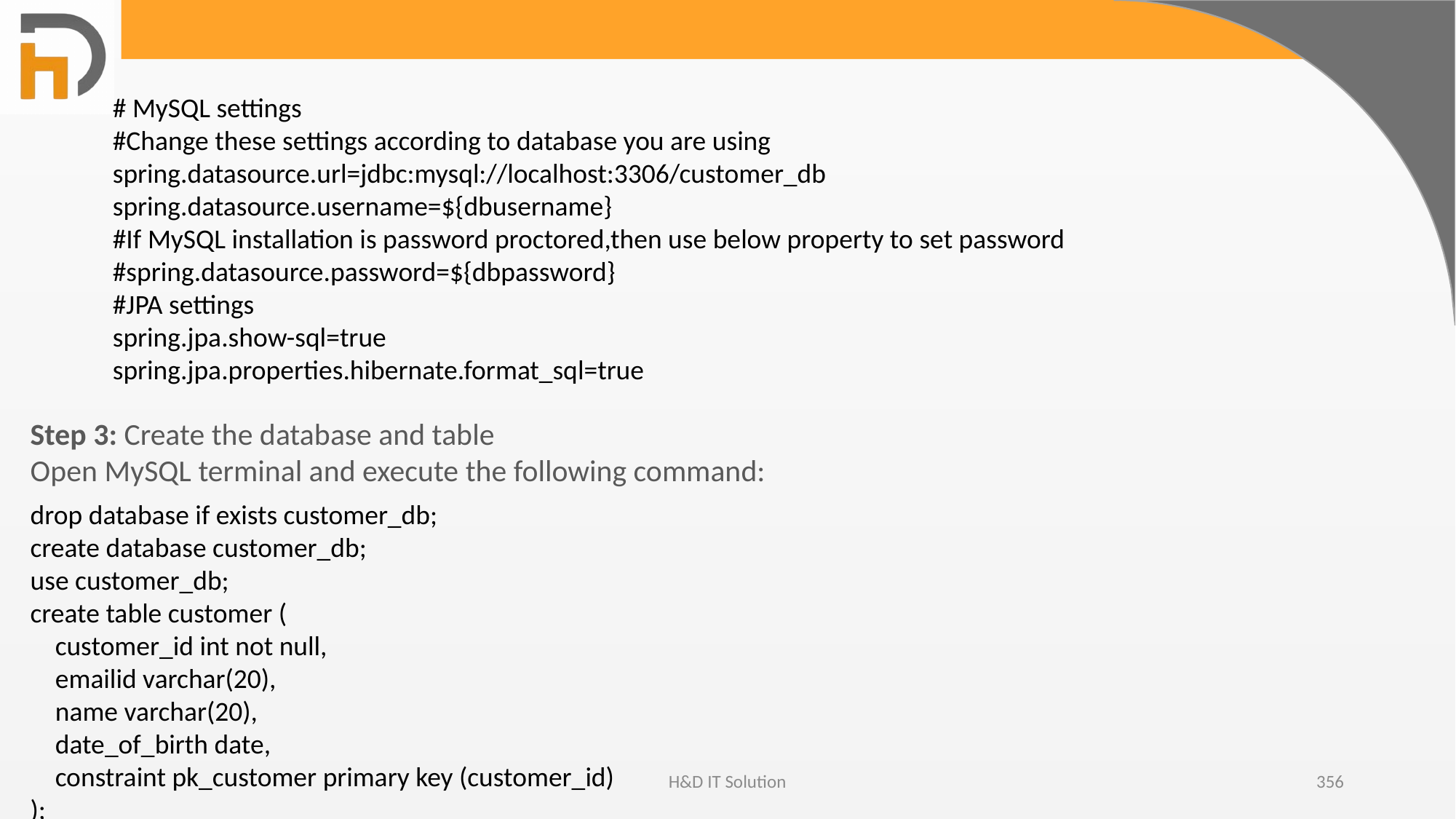

# MySQL settings
#Change these settings according to database you are using
spring.datasource.url=jdbc:mysql://localhost:3306/customer_db
spring.datasource.username=${dbusername}
#If MySQL installation is password proctored,then use below property to set password
#spring.datasource.password=${dbpassword}
#JPA settings
spring.jpa.show-sql=true
spring.jpa.properties.hibernate.format_sql=true
Step 3: Create the database and table
Open MySQL terminal and execute the following command:
drop database if exists customer_db;
create database customer_db;
use customer_db;
create table customer (
    customer_id int not null,
    emailid varchar(20),
    name varchar(20),
    date_of_birth date,
    constraint pk_customer primary key (customer_id)
);
H&D IT Solution
356